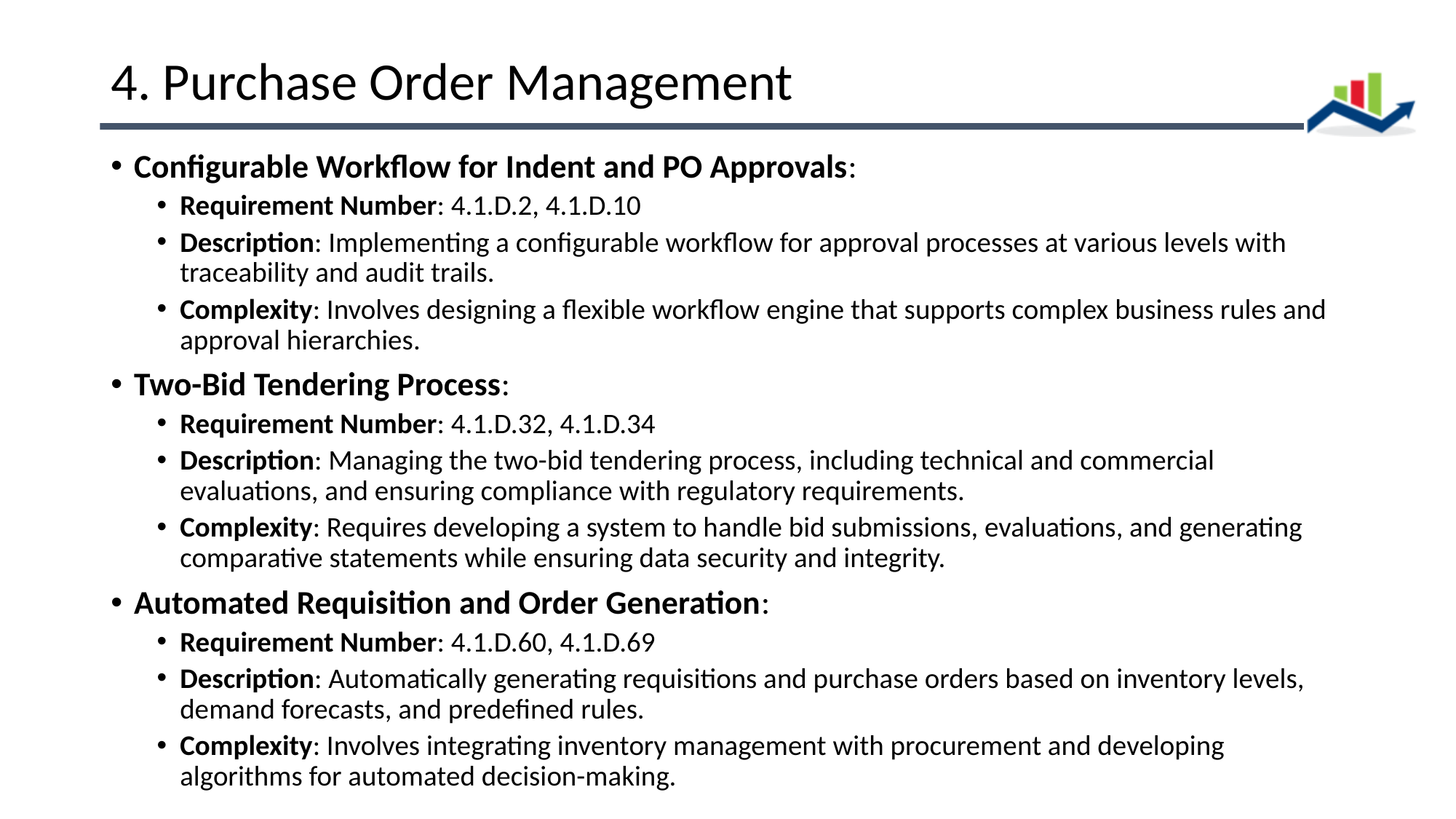

# 4. Purchase Order Management
Configurable Workflow for Indent and PO Approvals:
Requirement Number: 4.1.D.2, 4.1.D.10
Description: Implementing a configurable workflow for approval processes at various levels with traceability and audit trails.
Complexity: Involves designing a flexible workflow engine that supports complex business rules and approval hierarchies.
Two-Bid Tendering Process:
Requirement Number: 4.1.D.32, 4.1.D.34
Description: Managing the two-bid tendering process, including technical and commercial evaluations, and ensuring compliance with regulatory requirements.
Complexity: Requires developing a system to handle bid submissions, evaluations, and generating comparative statements while ensuring data security and integrity.
Automated Requisition and Order Generation:
Requirement Number: 4.1.D.60, 4.1.D.69
Description: Automatically generating requisitions and purchase orders based on inventory levels, demand forecasts, and predefined rules.
Complexity: Involves integrating inventory management with procurement and developing algorithms for automated decision-making.